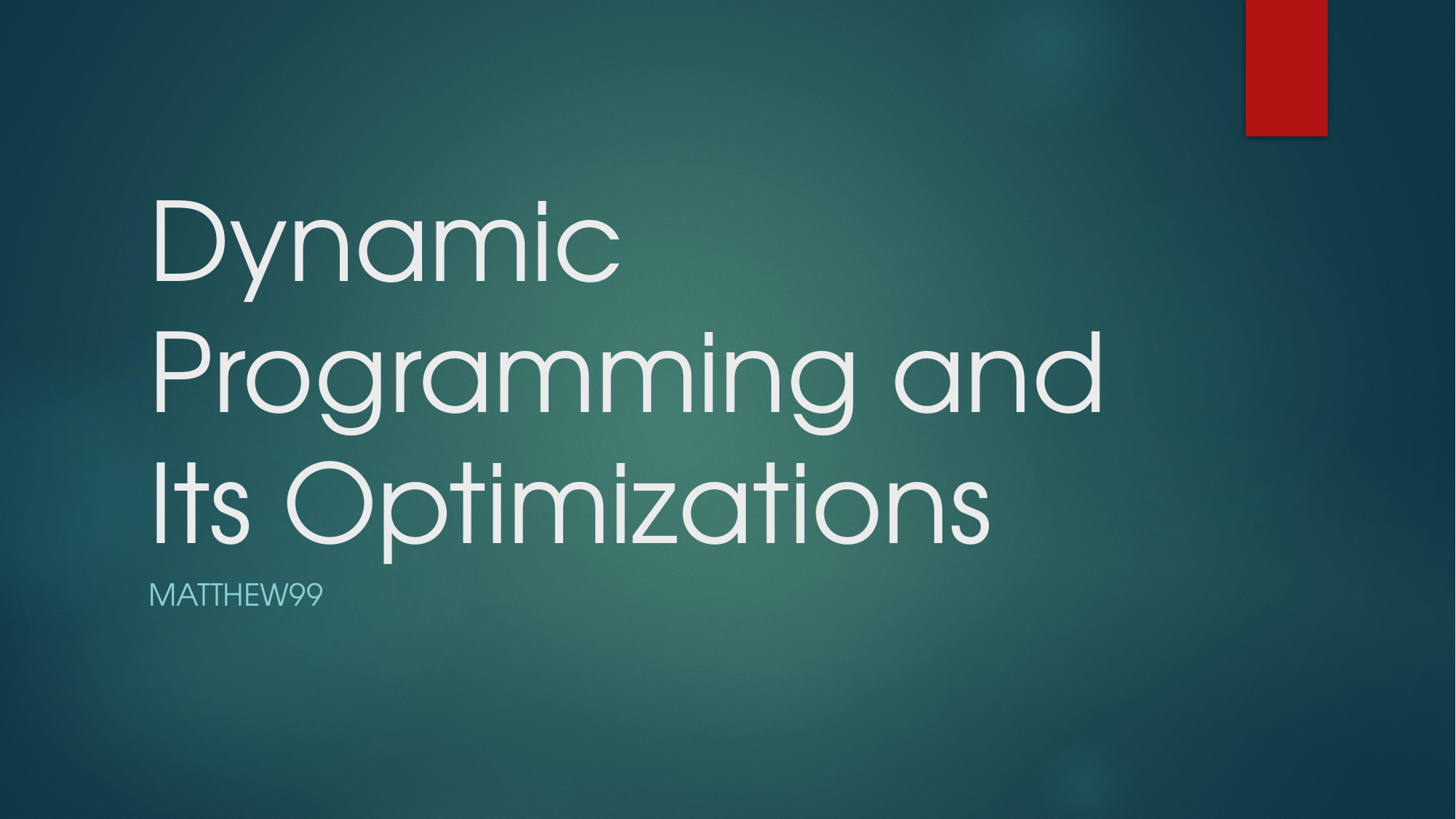

# Dynamic Programming and Its Optimizations
matthew99